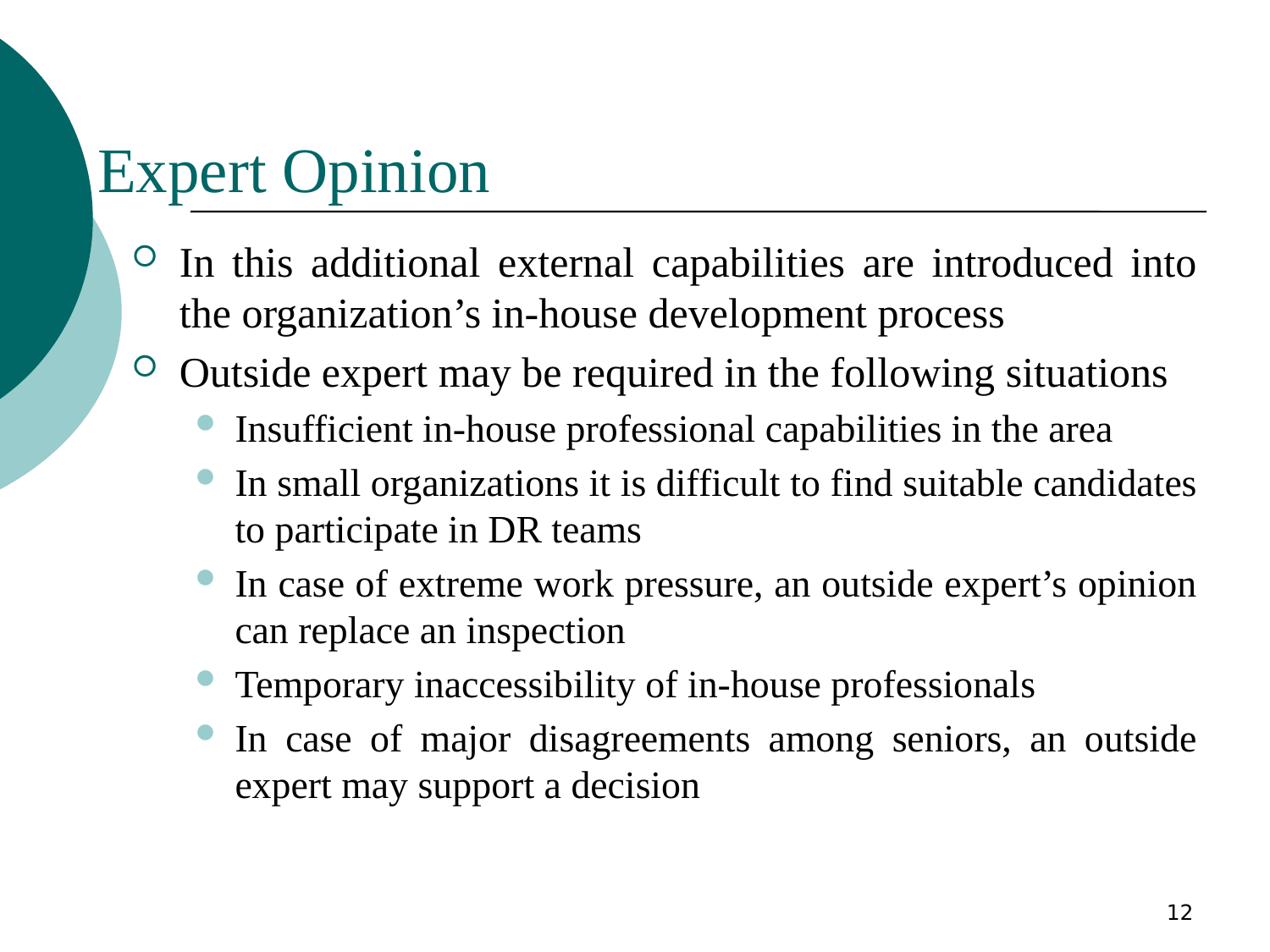

# Expert Opinion
In this additional external capabilities are introduced into the organization’s in-house development process
Outside expert may be required in the following situations
Insufficient in-house professional capabilities in the area
In small organizations it is difficult to find suitable candidates to participate in DR teams
In case of extreme work pressure, an outside expert’s opinion can replace an inspection
Temporary inaccessibility of in-house professionals
In case of major disagreements among seniors, an outside expert may support a decision
12